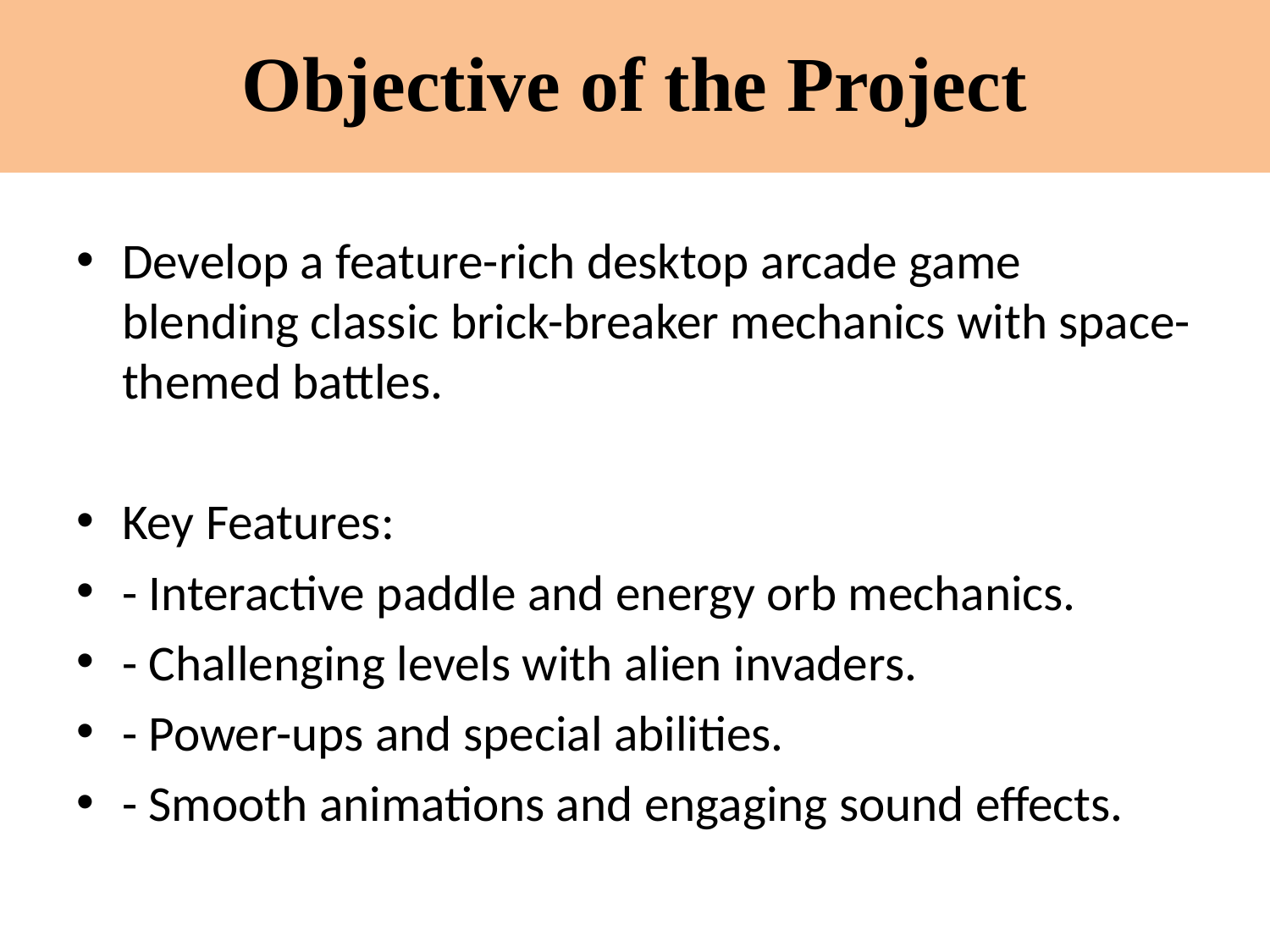

Objective of the Project
# Objective of the Project
Develop a feature-rich desktop arcade game blending classic brick-breaker mechanics with space-themed battles.

Key Features:
- Interactive paddle and energy orb mechanics.
- Challenging levels with alien invaders.
- Power-ups and special abilities.
- Smooth animations and engaging sound effects.